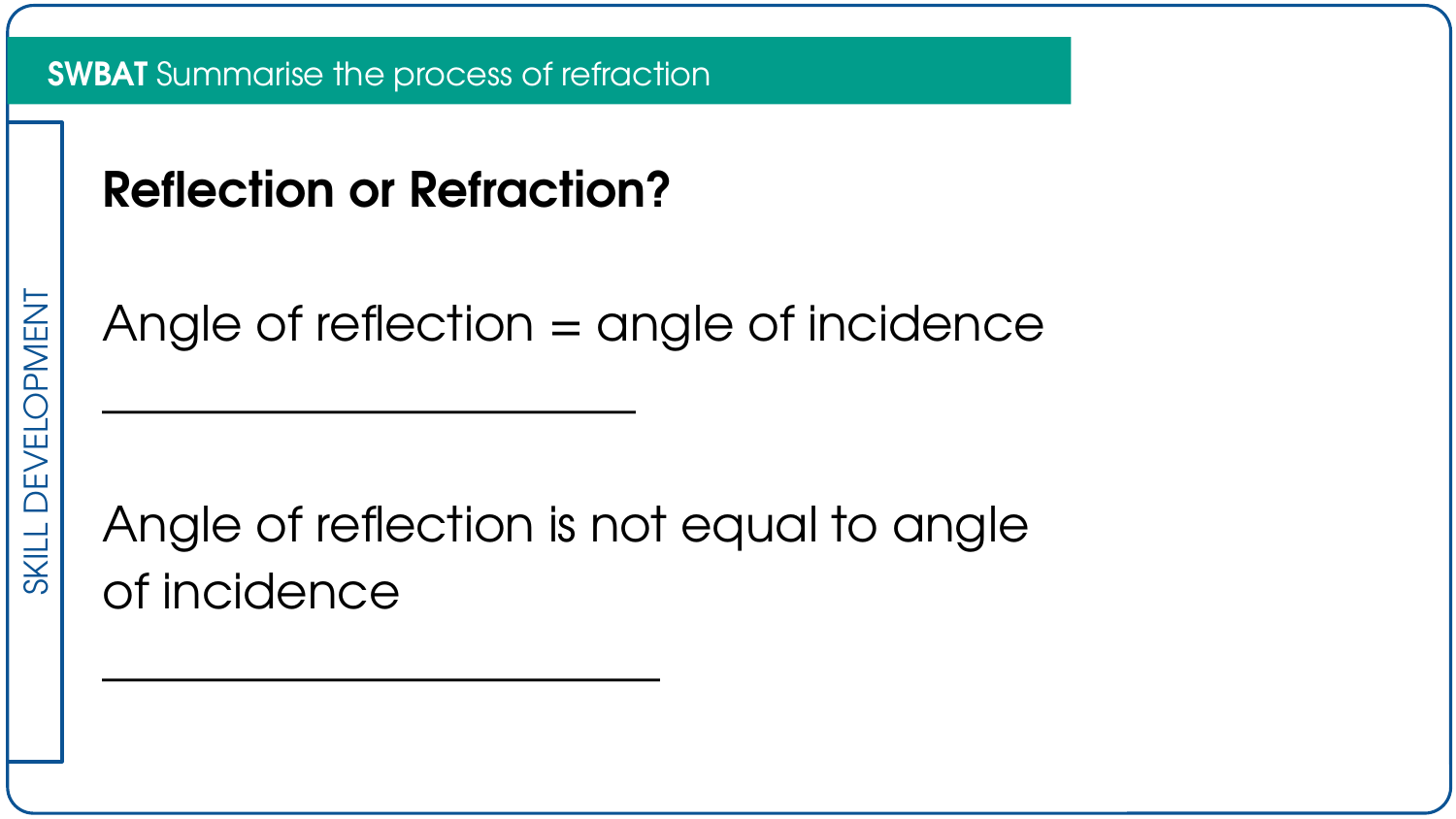

SWBAT Summarise the process of refraction
Reflection or Refraction?

Angle of reflection = angle of incidence
______________________

Angle of reflection is not equal to angle of incidence
_______________________